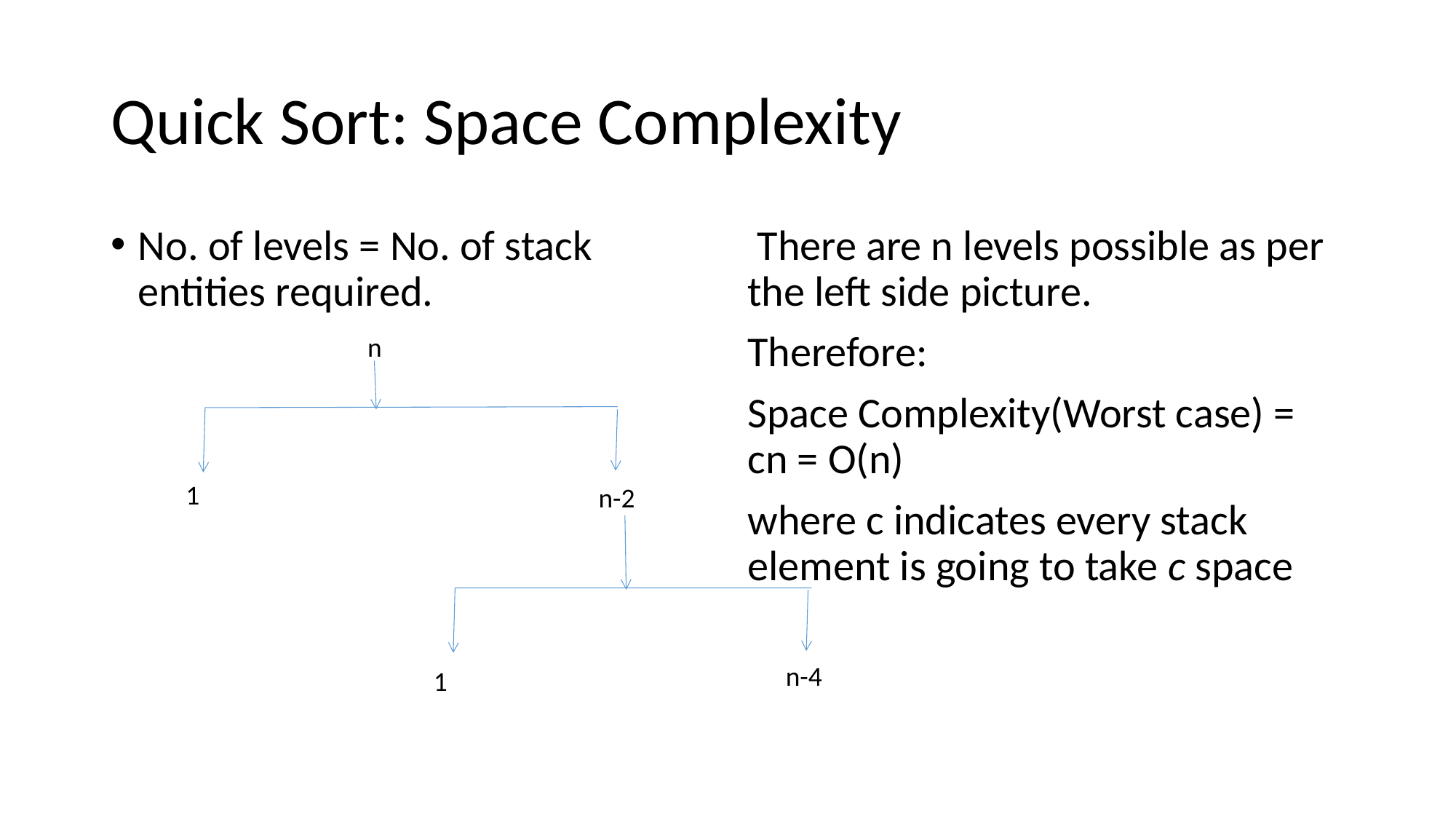

# Quick Sort: Space Complexity
No. of levels = No. of stack entities required.

 There are n levels possible as per the left side picture.
Therefore:
Space Complexity(Worst case) = cn = O(n)
where c indicates every stack element is going to take c space
n
1
n-2
n-4
1